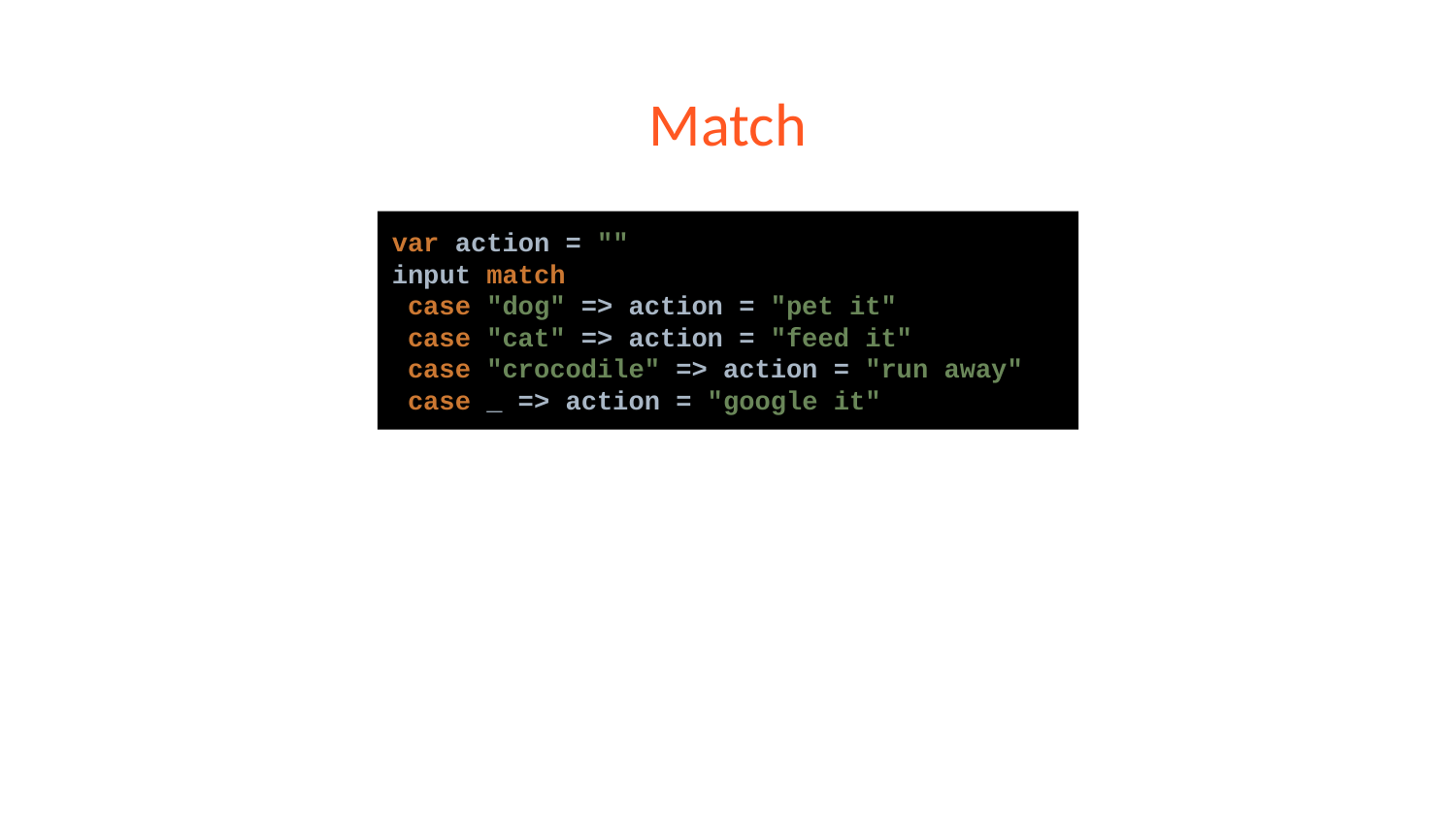

# Match
var action = ""
input match
 case "dog" => action = "pet it"
 case "cat" => action = "feed it"
 case "crocodile" => action = "run away"
 case _ => action = "google it"